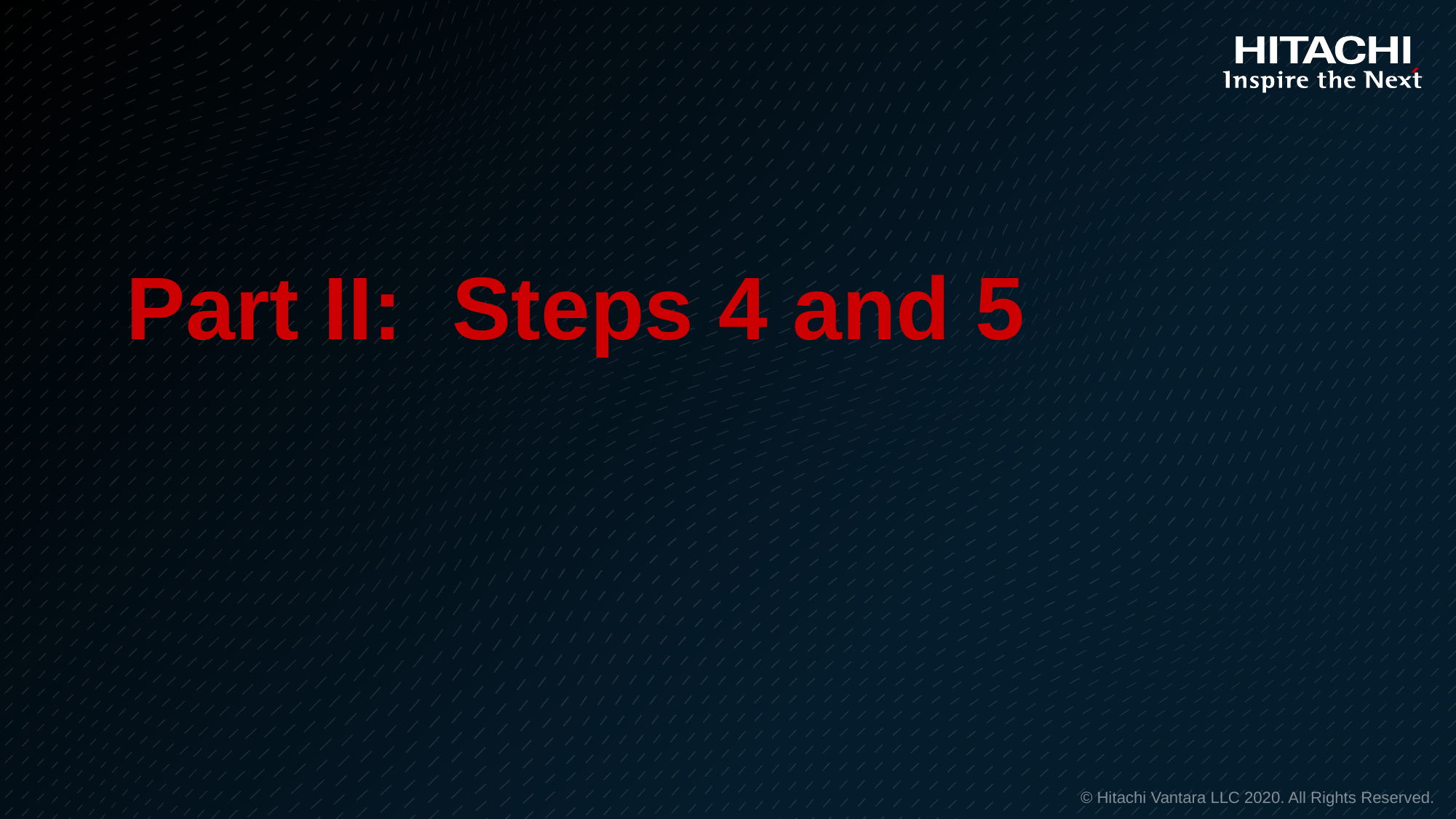

# Part II:  Steps 4 and 5